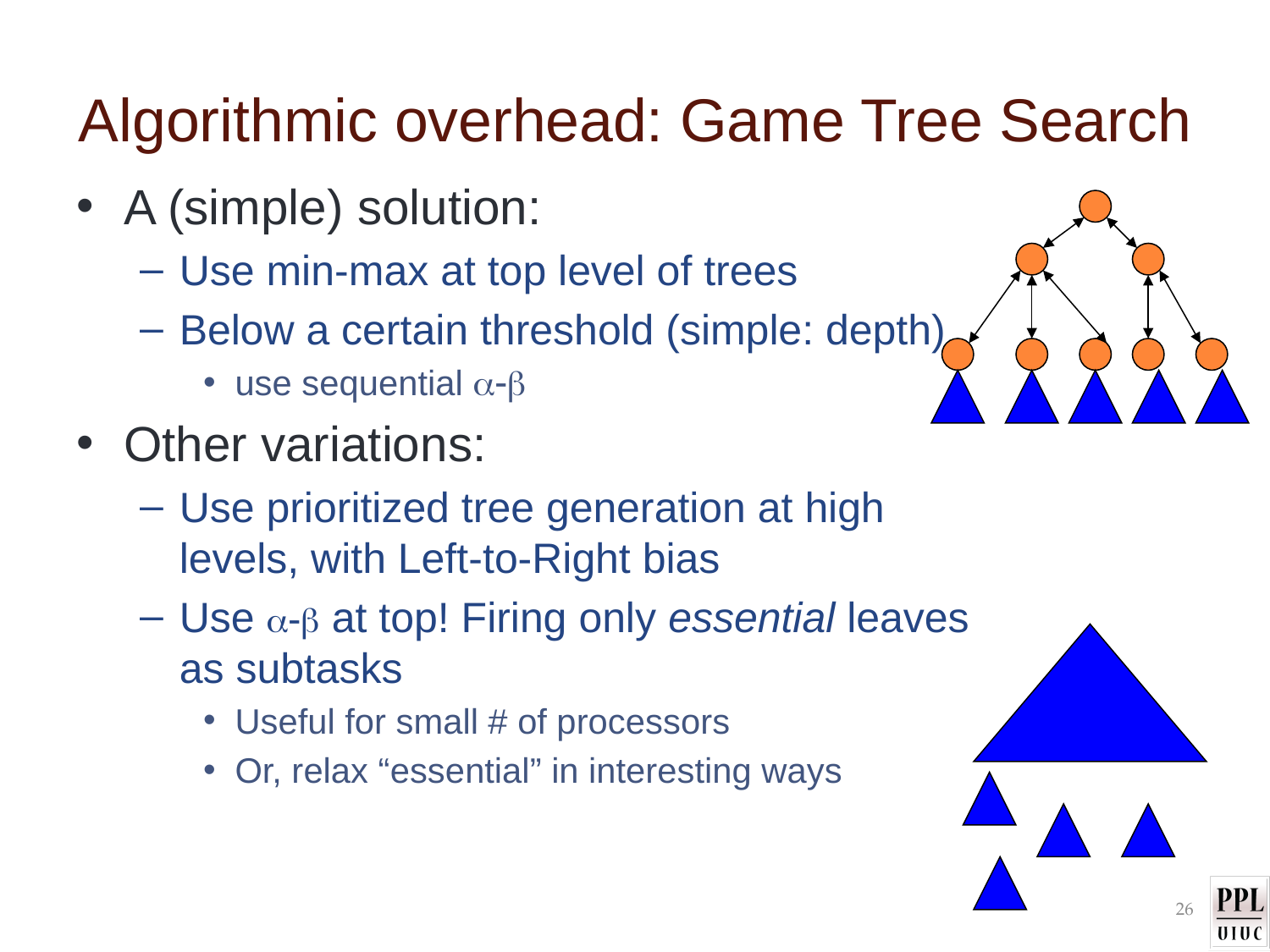

# Algorithmic overhead: Game Tree Search
A (simple) solution:
Use min-max at top level of trees
Below a certain threshold (simple: depth),
use sequential α−β
Other variations:
Use prioritized tree generation at high levels, with Left-to-Right bias
Use α−β at top! Firing only essential leaves as subtasks
Useful for small # of processors
Or, relax “essential” in interesting ways

26